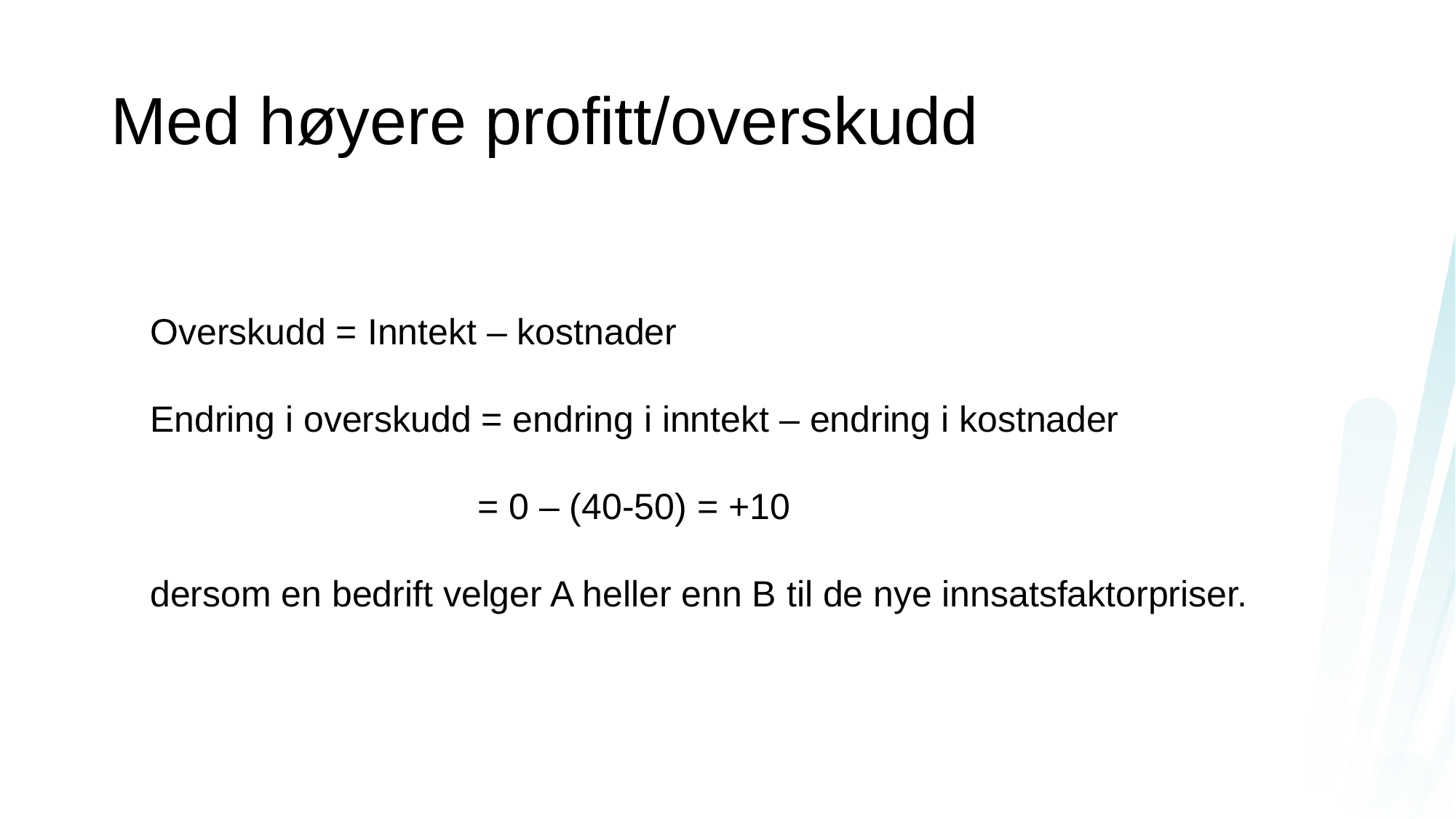

# Med høyere profitt/overskudd

Overskudd = Inntekt – kostnader

Endring i overskudd = endring i inntekt – endring i kostnader

			= 0 – (40-50) = +10

dersom en bedrift velger A heller enn B til de nye innsatsfaktorpriser.